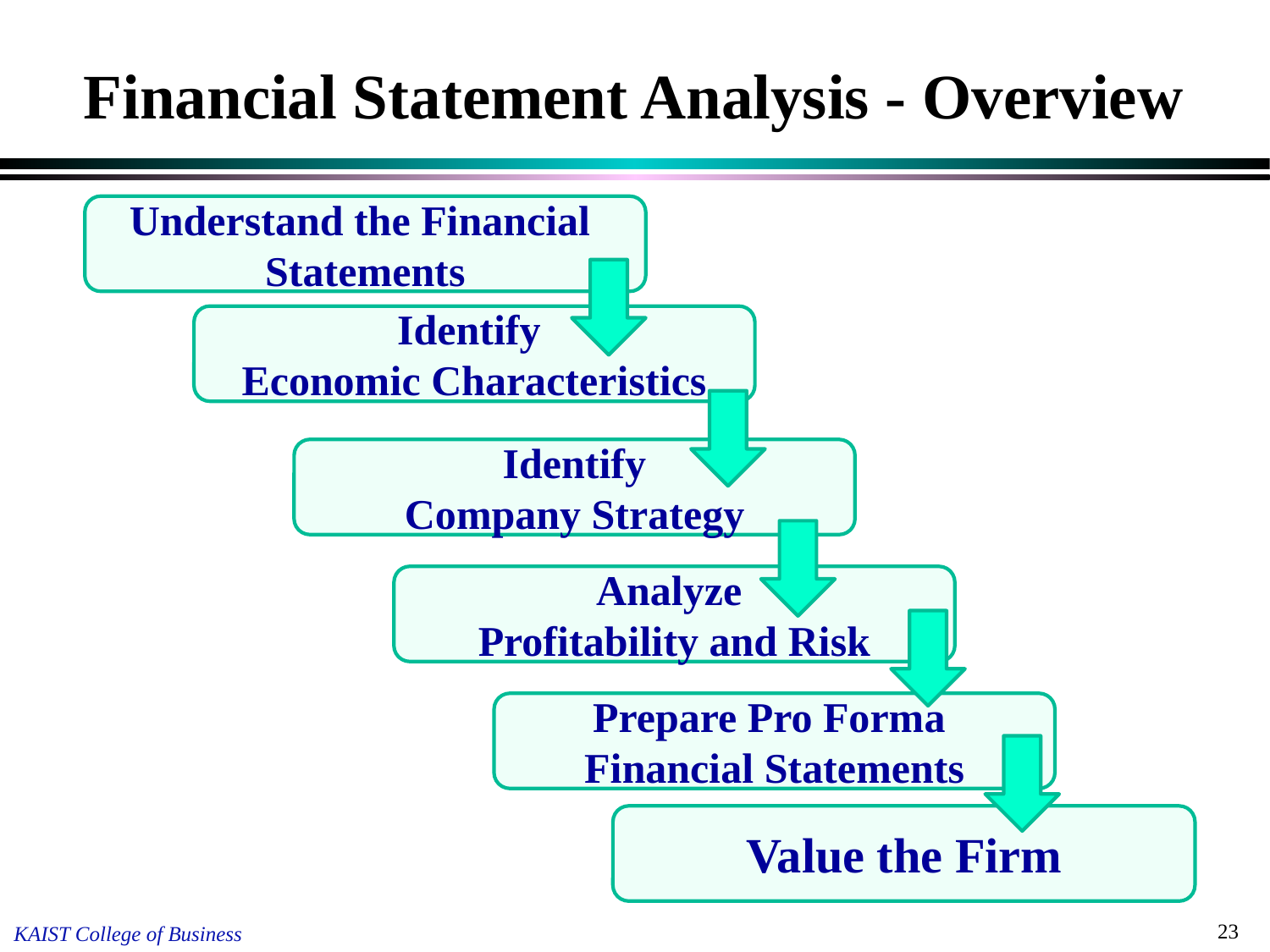

# Financial Statement Analysis - Overview
Understand the Financial
Statements

Identify
Economic Characteristics

Identify
Company Strategy

Analyze
Profitability and Risk

Prepare Pro Forma
Financial Statements

Value the Firm